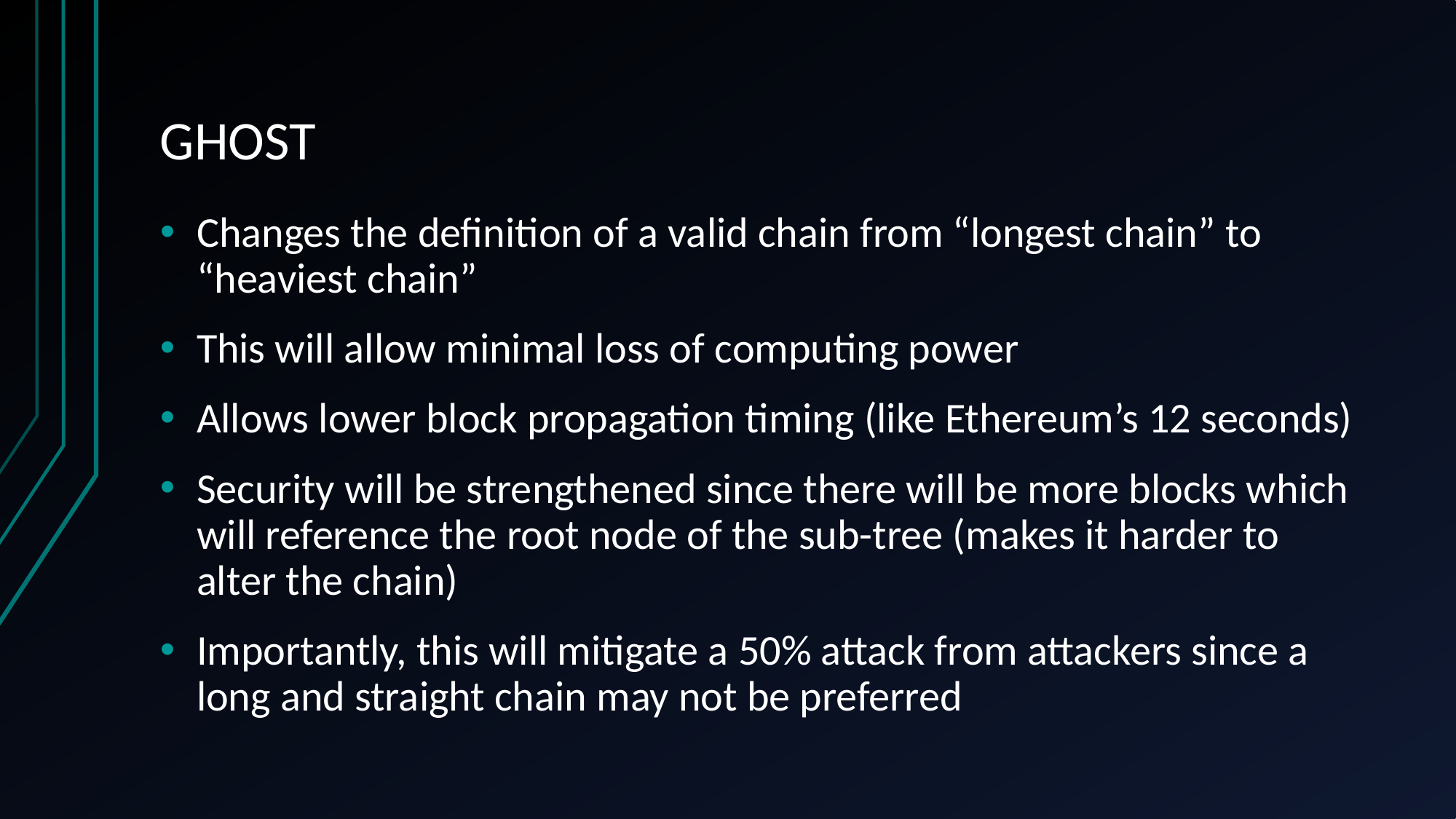

# GHOST
Changes the definition of a valid chain from “longest chain” to “heaviest chain”
This will allow minimal loss of computing power
Allows lower block propagation timing (like Ethereum’s 12 seconds)
Security will be strengthened since there will be more blocks which will reference the root node of the sub-tree (makes it harder to alter the chain)
Importantly, this will mitigate a 50% attack from attackers since a long and straight chain may not be preferred